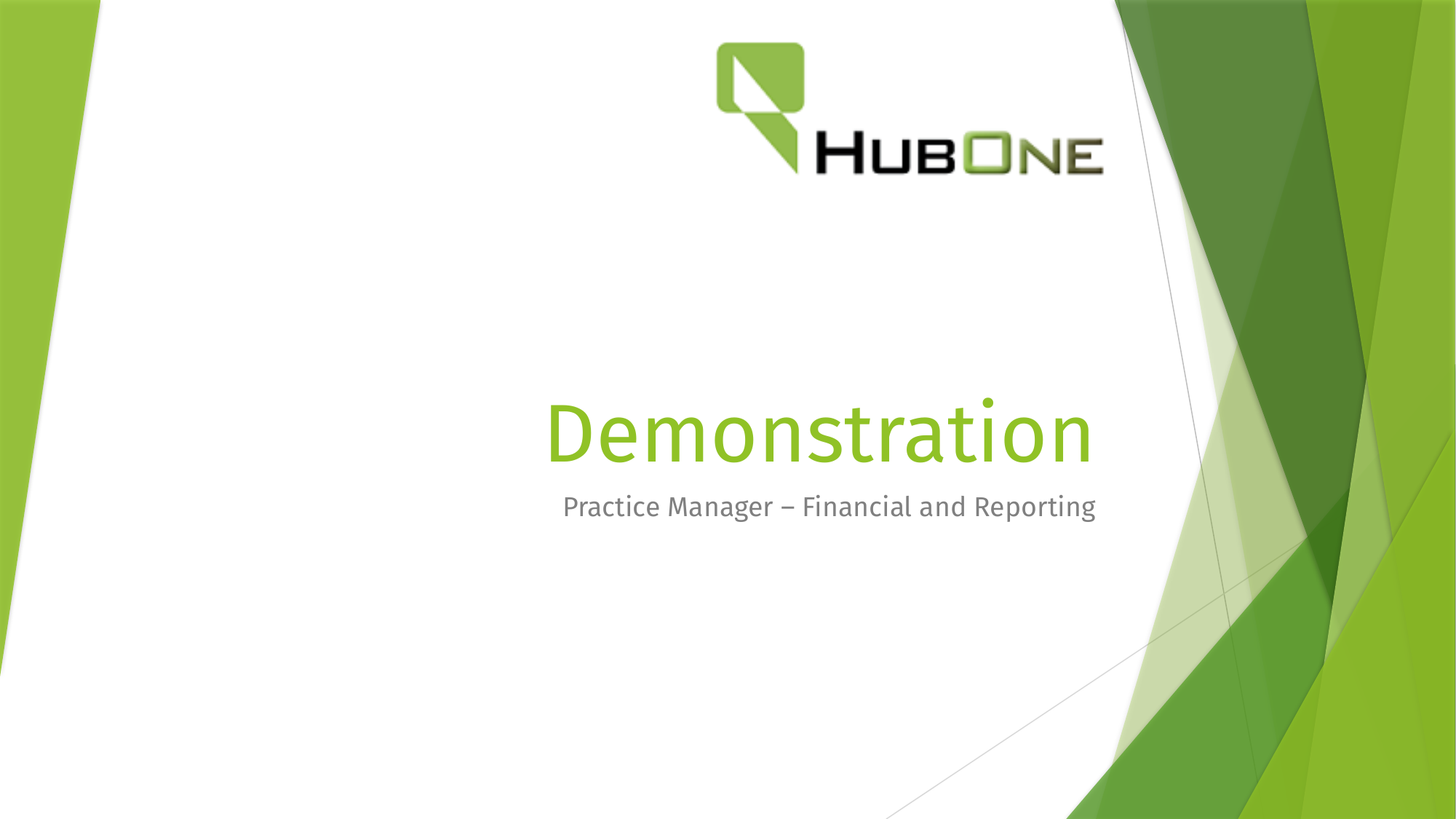

# Demonstration
Practice Manager – Financial and Reporting